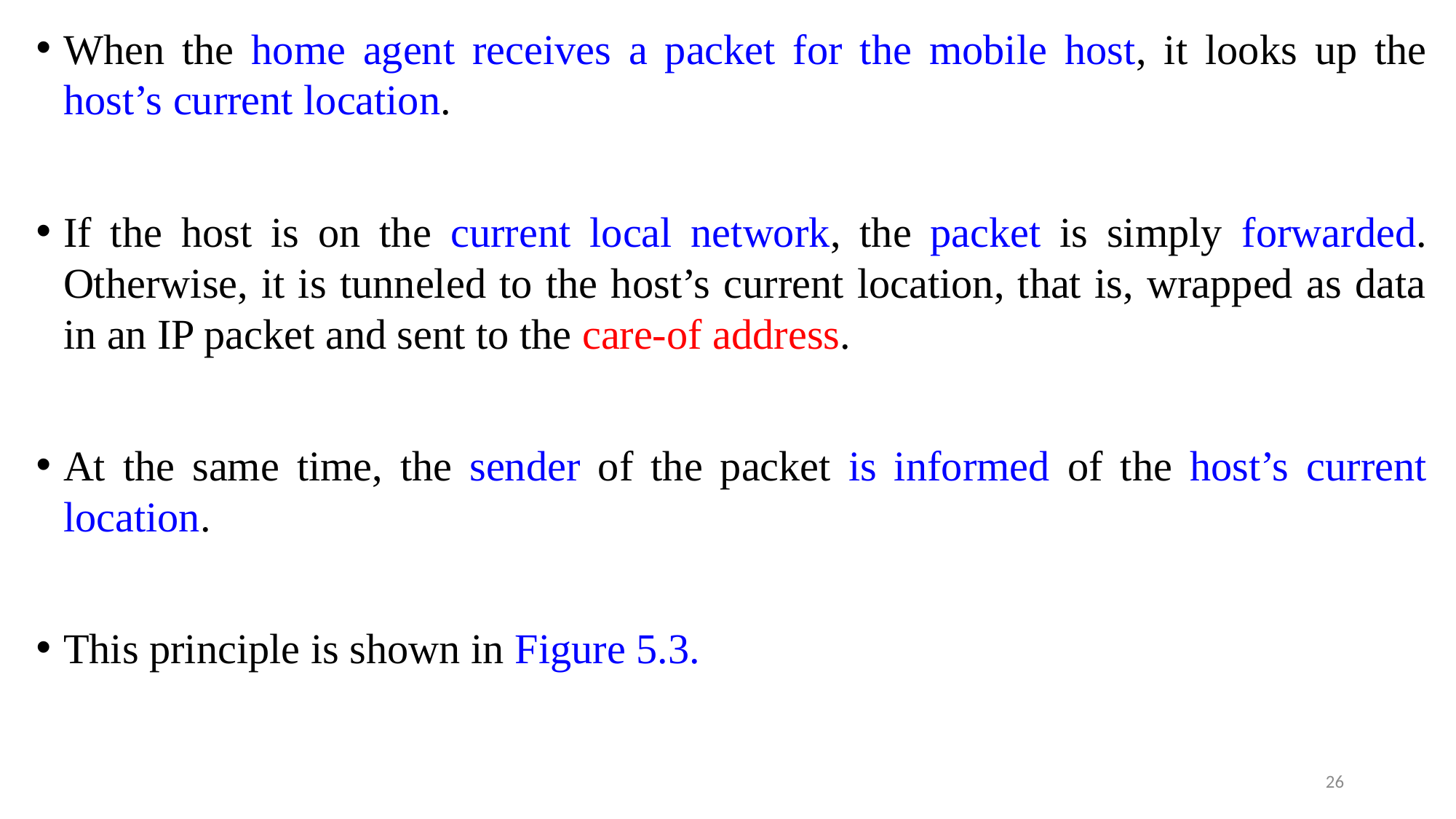

When the home agent receives a packet for the mobile host, it looks up the host’s current location.

If the host is on the current local network, the packet is simply forwarded. Otherwise, it is tunneled to the host’s current location, that is, wrapped as data in an IP packet and sent to the care-of address.

At the same time, the sender of the packet is informed of the host’s current location.

This principle is shown in Figure 5.3.
26